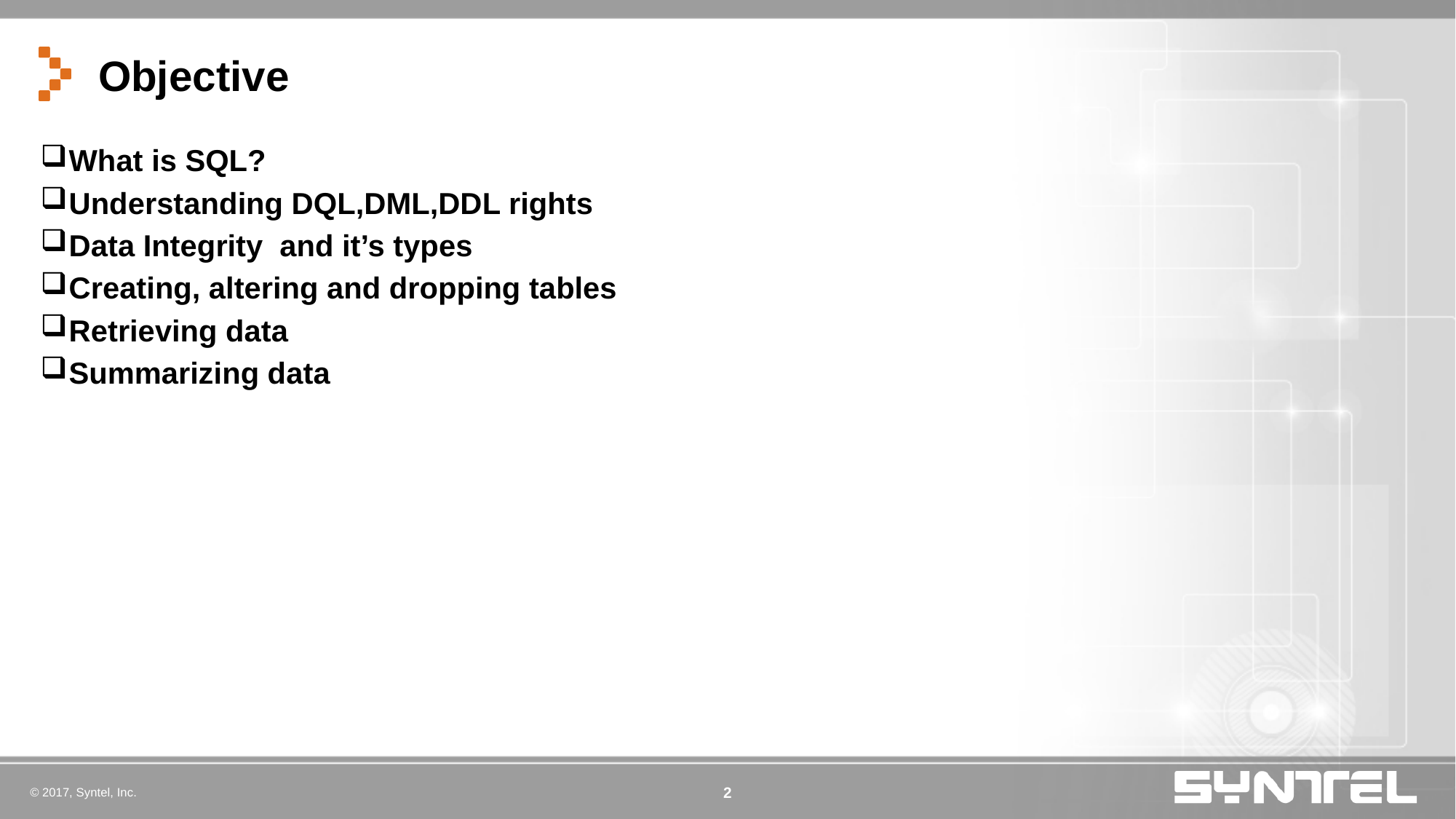

# Objective
What is SQL?
Understanding DQL,DML,DDL rights
Data Integrity  and it’s types
Creating, altering and dropping tables
Retrieving data
Summarizing data